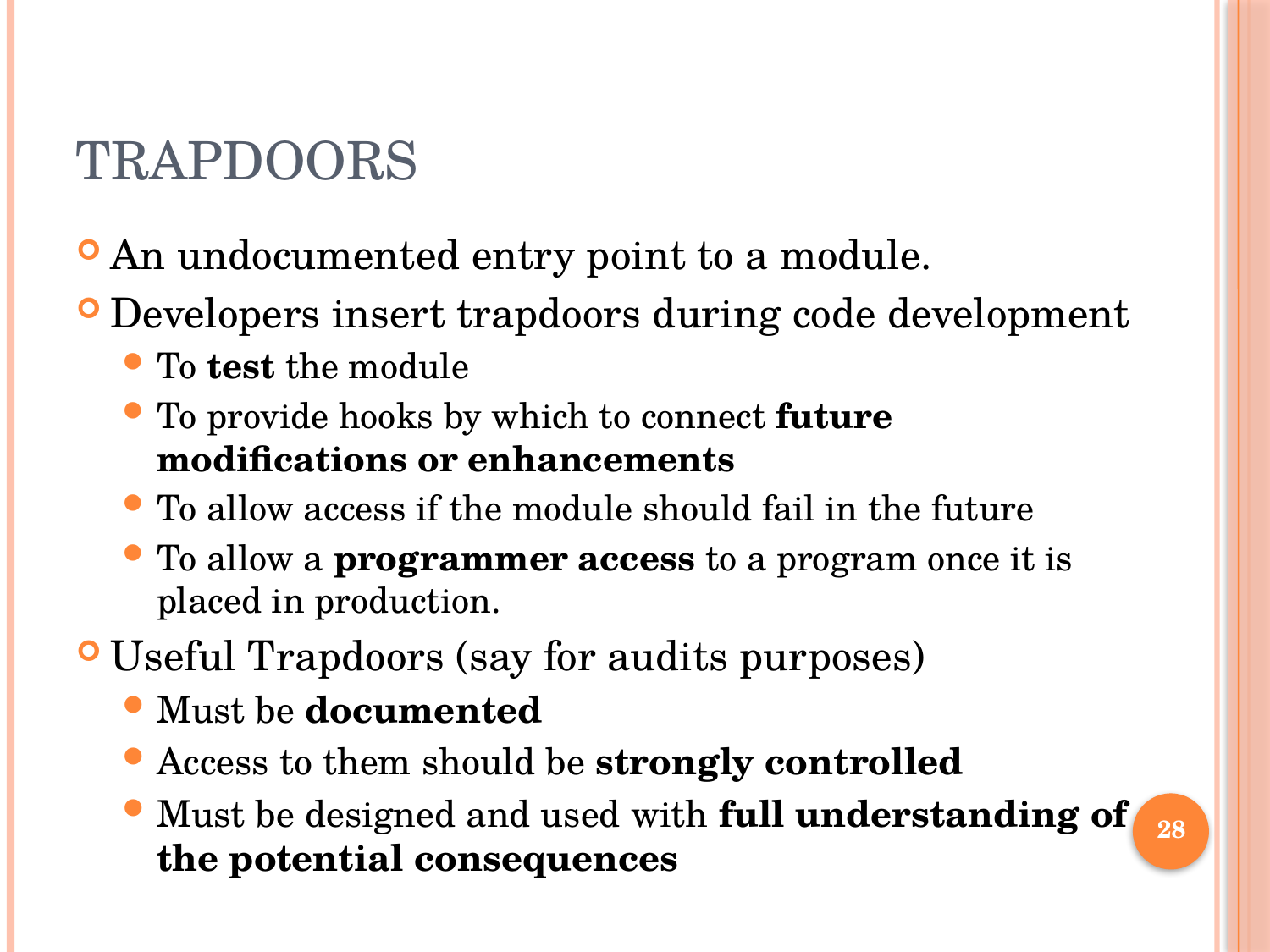

# Trapdoors
An undocumented entry point to a module.
Developers insert trapdoors during code development
To test the module
To provide hooks by which to connect future modifications or enhancements
To allow access if the module should fail in the future
To allow a programmer access to a program once it is placed in production.
Useful Trapdoors (say for audits purposes)
Must be documented
Access to them should be strongly controlled
Must be designed and used with full understanding of the potential consequences
28